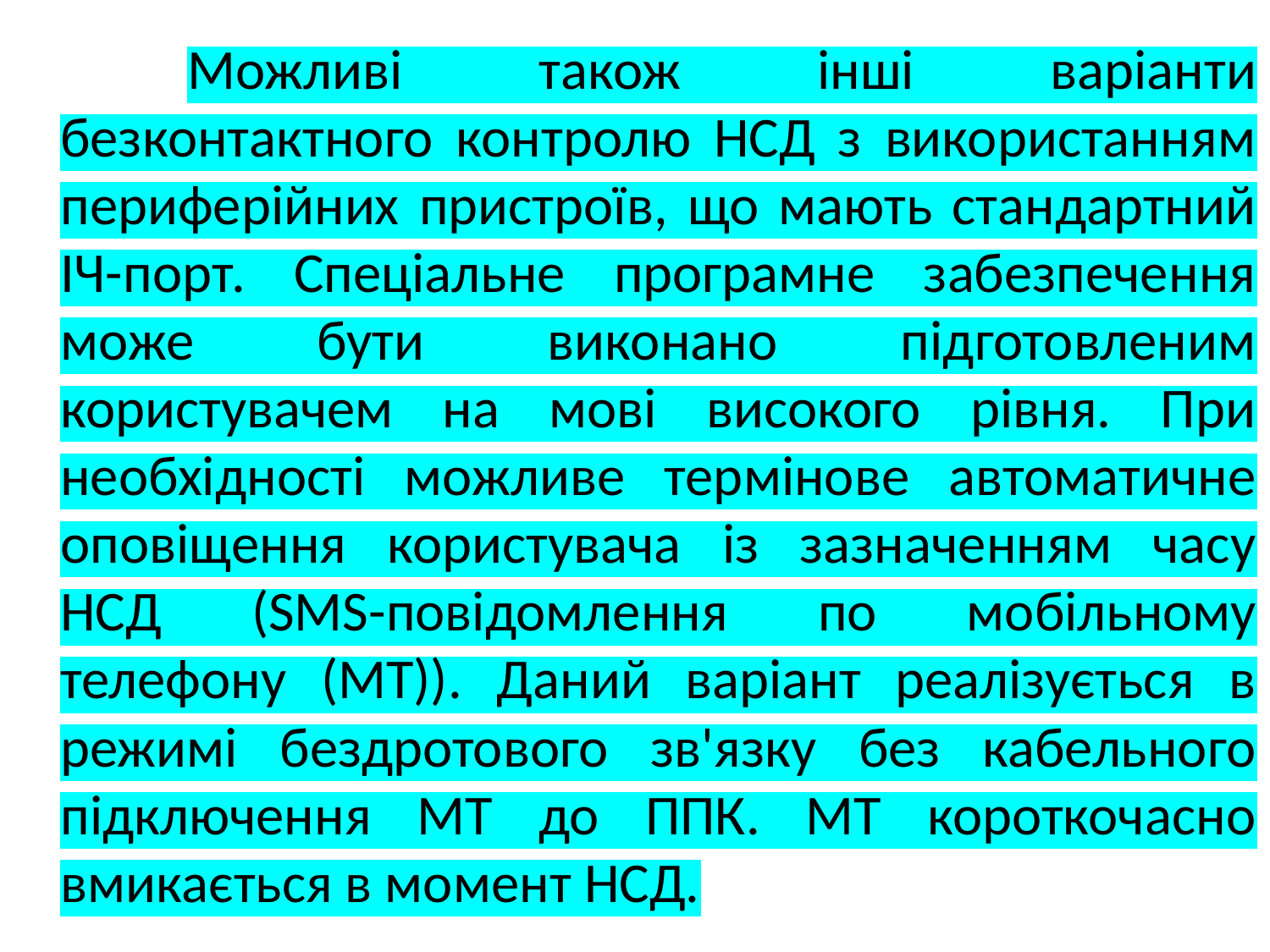

Можливі також інші варіанти безконтактного контролю НСД з використанням периферійних пристроїв, що мають стандартний ІЧ-порт. Спеціальне програмне забезпечення може бути виконано підготовленим користувачем на мові високого рівня. При необхідності можливе термінове автоматичне оповіщення користувача із зазначенням часу НСД (SMS-повідомлення по мобільному телефону (МТ)). Даний варіант реалізується в режимі бездротового зв'язку без кабельного підключення МТ до ППК. МТ короткочасно вмикається в момент НСД.